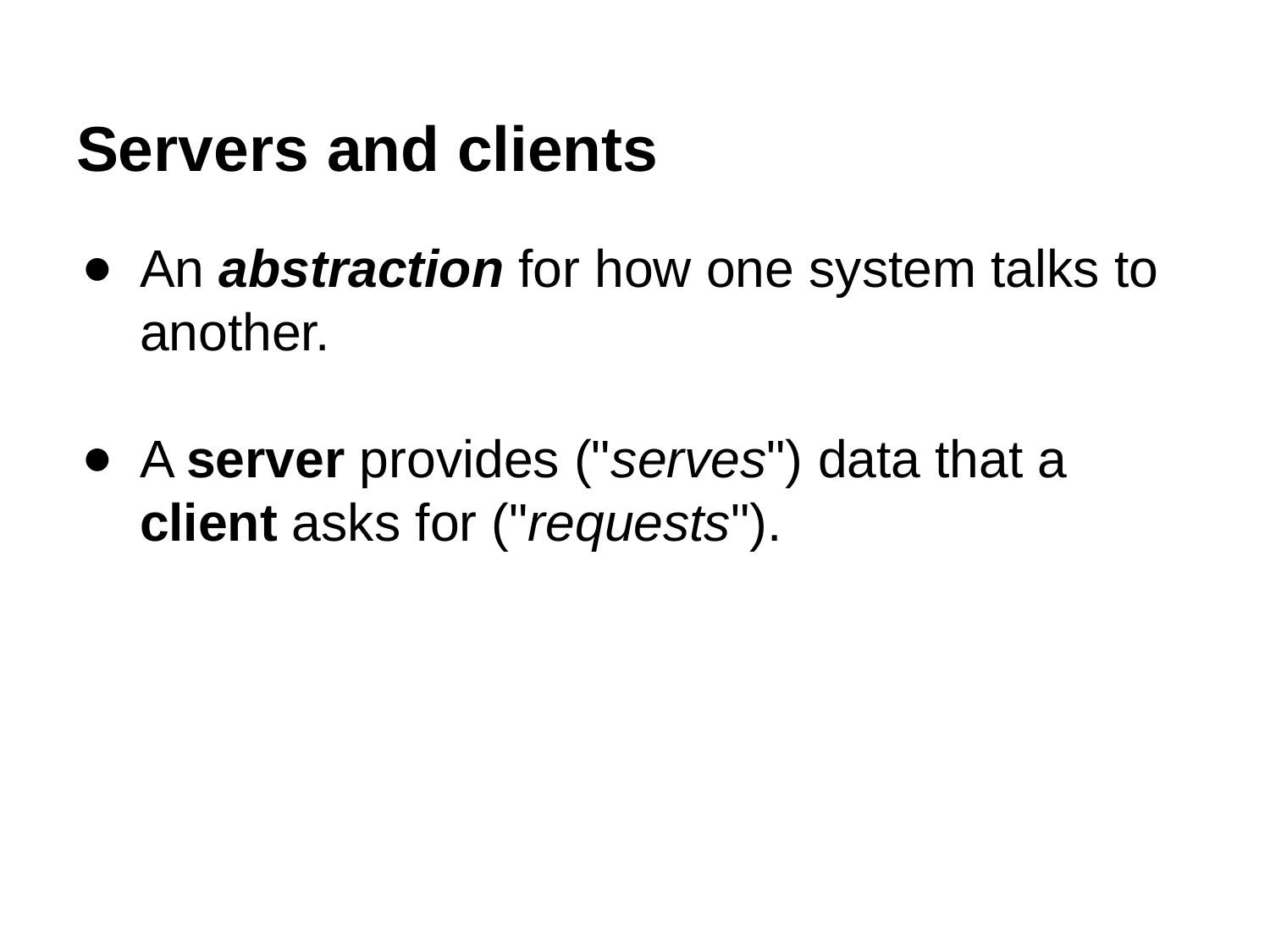

# Servers and clients
An abstraction for how one system talks to another.
A server provides ("serves") data that a client asks for ("requests").